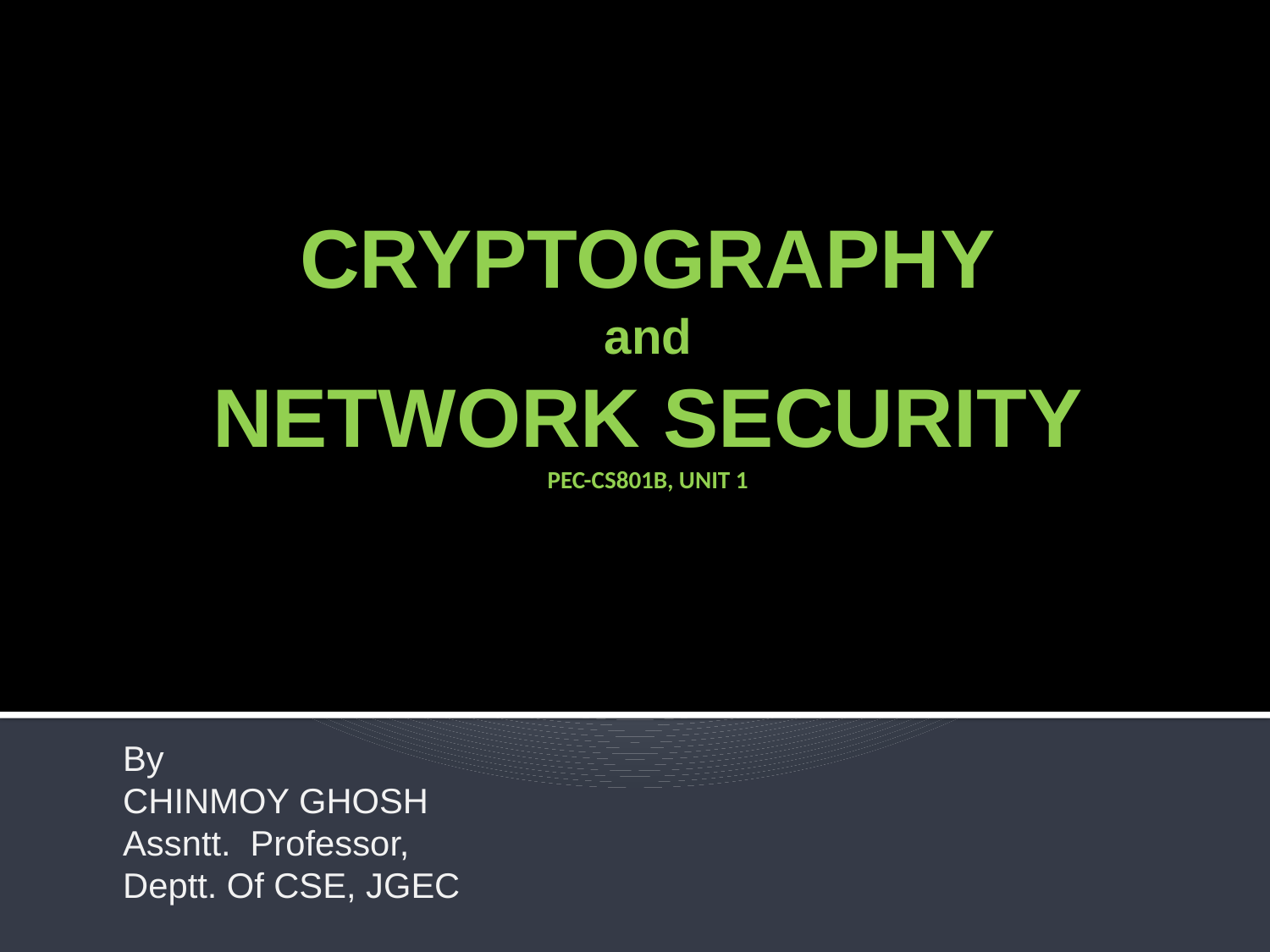

# CRYPTOGRAPHY and NETWORK SECURITY PEC-CS801B, UNIT 1
By
CHINMOY GHOSH
Assntt.  Professor,
Deptt. Of CSE, JGEC